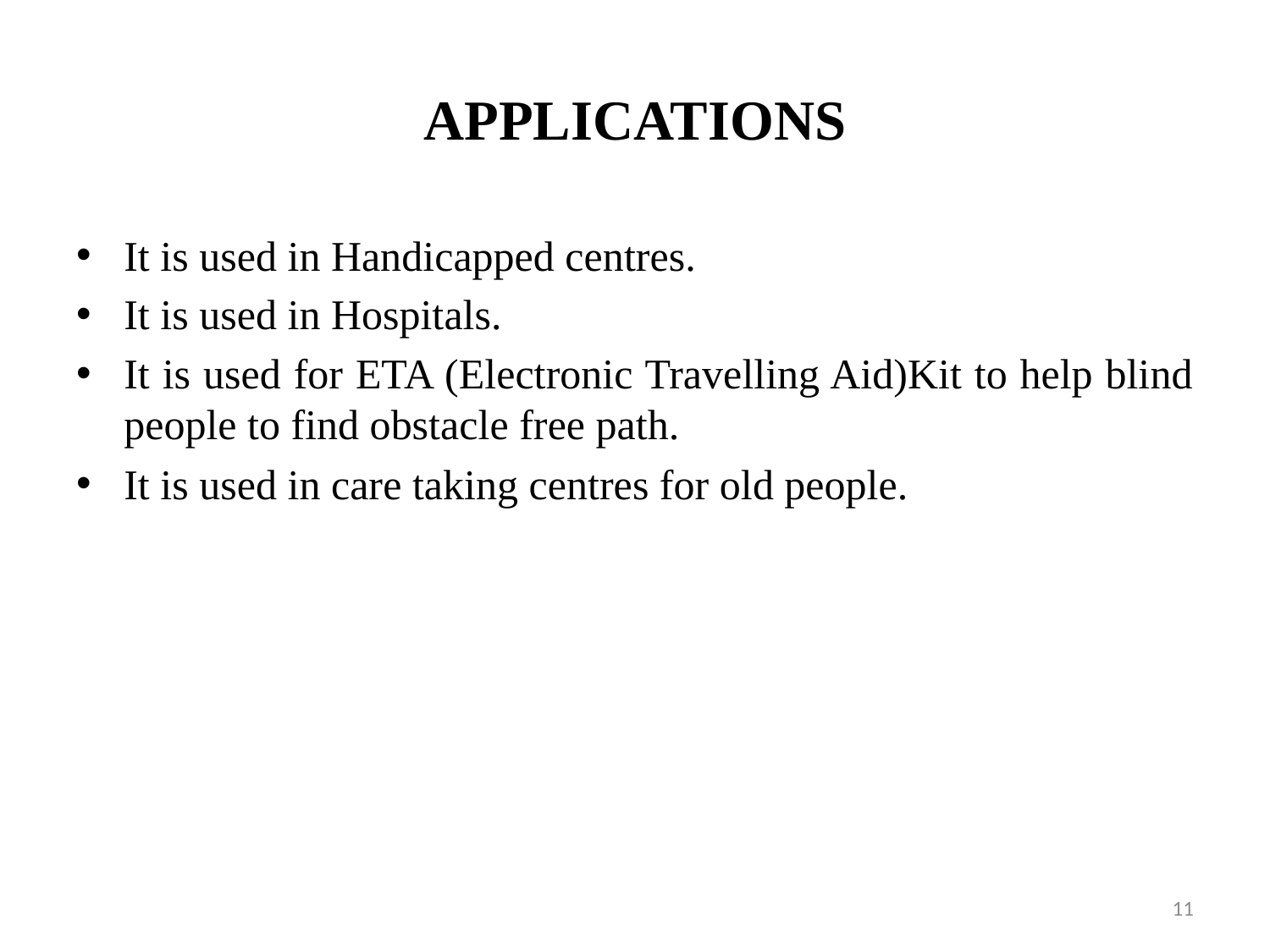

# APPLICATIONS
It is used in Handicapped centres.
It is used in Hospitals.
It is used for ETA (Electronic Travelling Aid)Kit to help blind people to find obstacle free path.
It is used in care taking centres for old people.

11